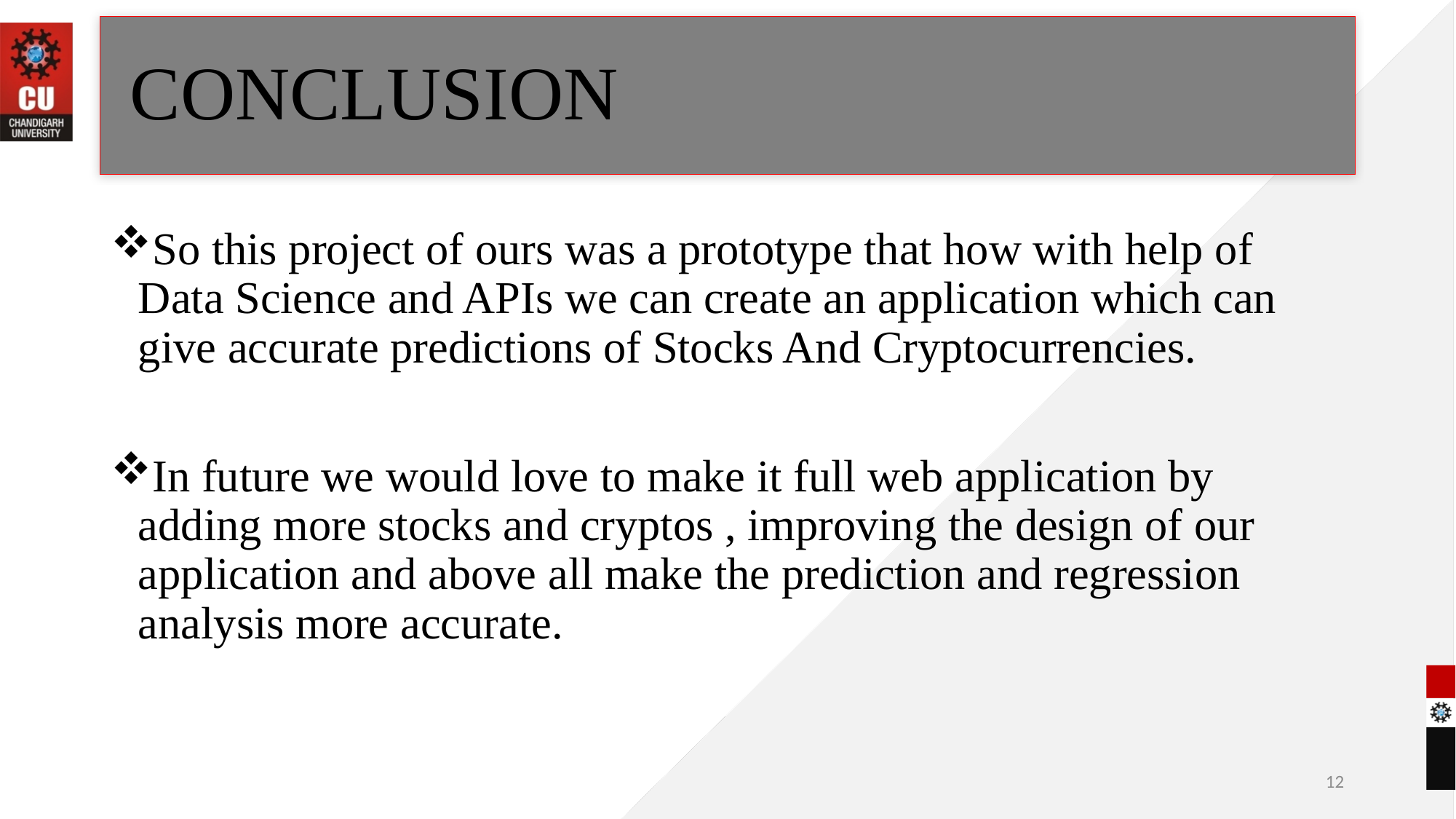

# CONCLUSION
So this project of ours was a prototype that how with help of Data Science and APIs we can create an application which can give accurate predictions of Stocks And Cryptocurrencies.

In future we would love to make it full web application by adding more stocks and cryptos , improving the design of our application and above all make the prediction and regression analysis more accurate.

12